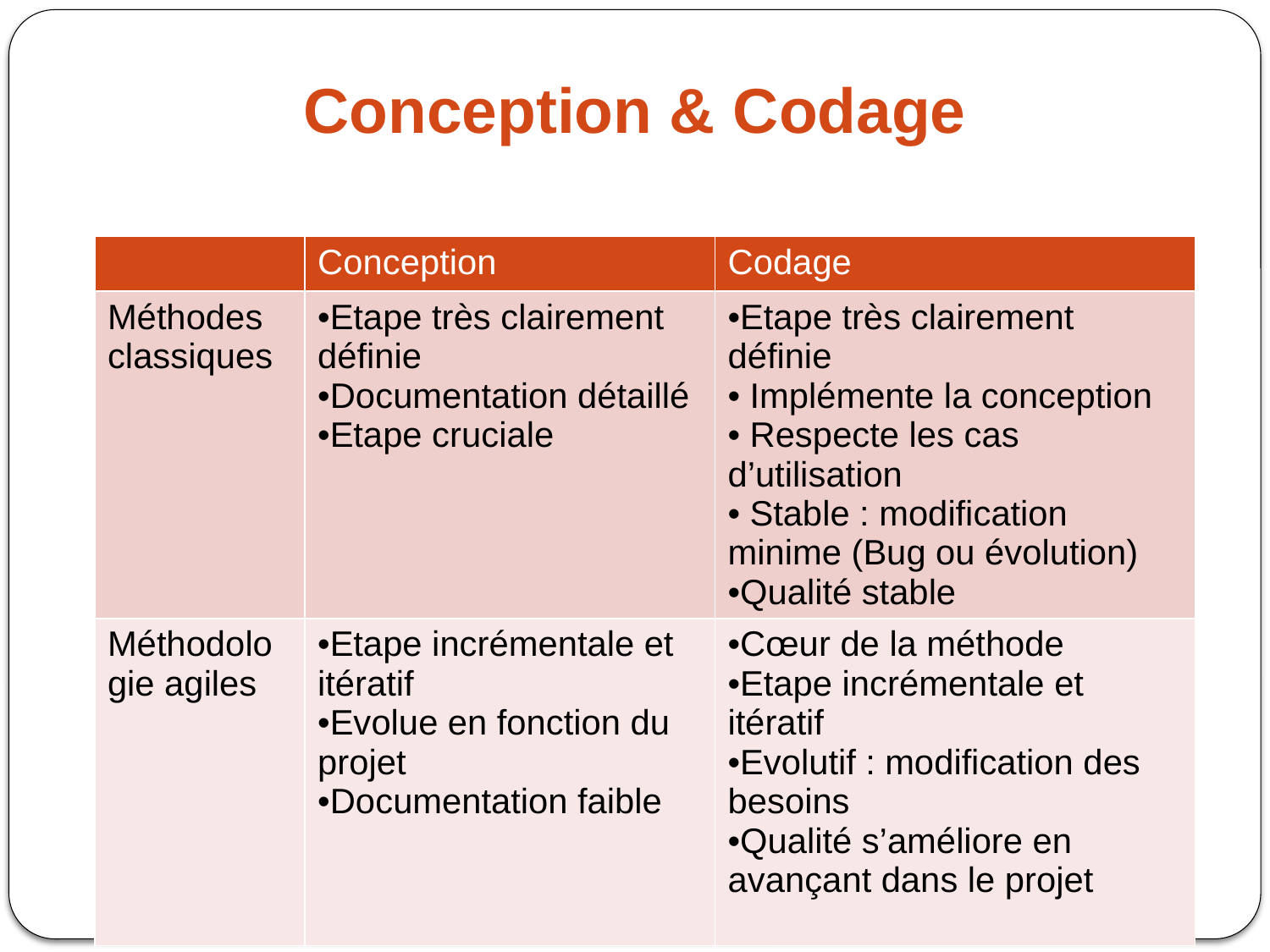

# Conception & Codage
|  | Conception | Codage |
| --- | --- | --- |
| Méthodes classiques | •Etape très clairement définie •Documentation détaillé •Etape cruciale | •Etape très clairement définie • Implémente la conception • Respecte les cas d’utilisation • Stable : modification minime (Bug ou évolution) •Qualité stable |
| Méthodologie agiles | •Etape incrémentale et itératif •Evolue en fonction du projet •Documentation faible | •Cœur de la méthode •Etape incrémentale et itératif •Evolutif : modification des besoins •Qualité s’améliore en avançant dans le projet |
Hafidi Imad-ENSAK-Cours  IAO